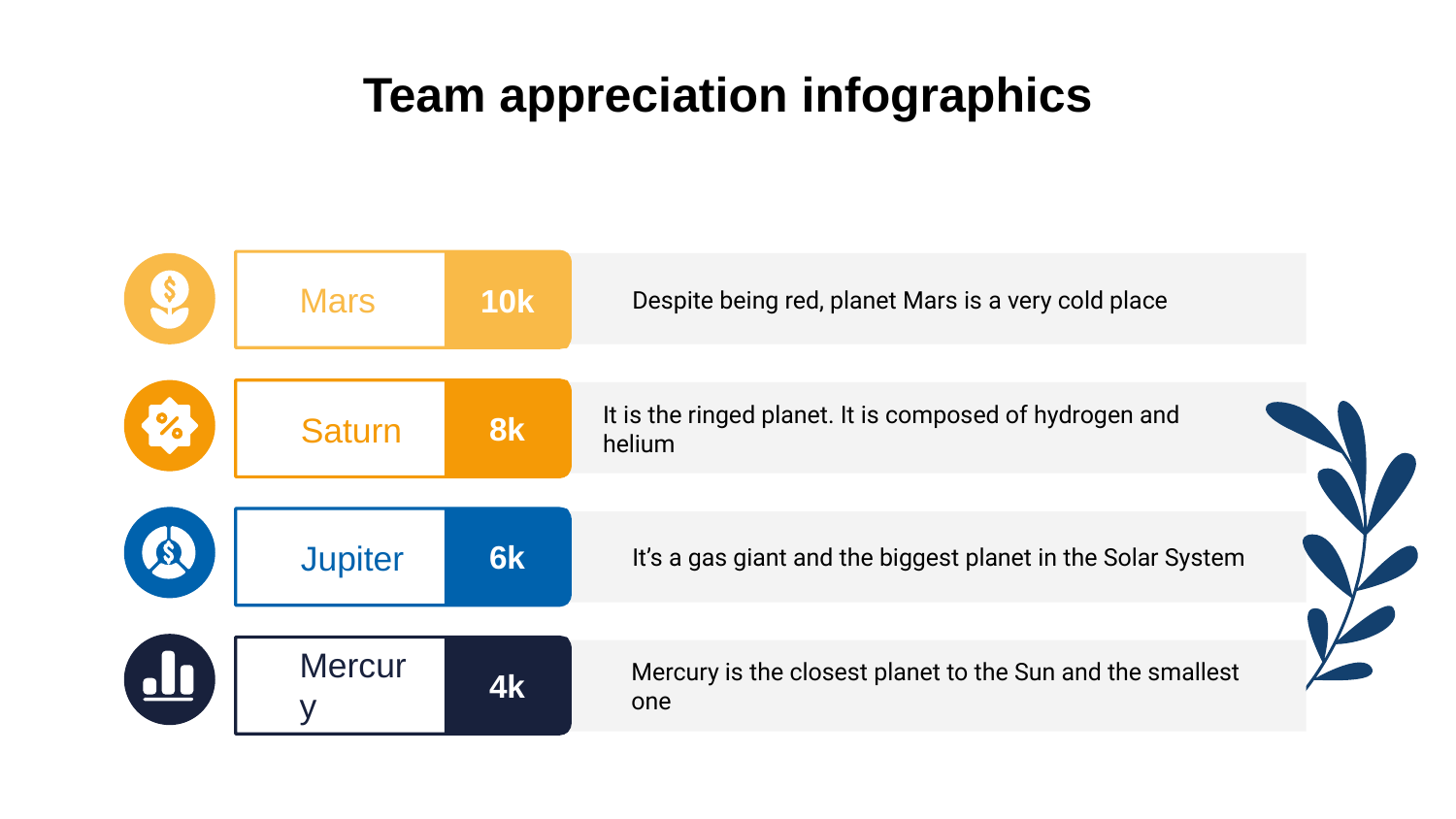

# Team appreciation infographics

10k

Despite being red, planet Mars is a very cold place
Mars

8k

It is the ringed planet. It is composed of hydrogen and helium
Saturn

6k

It’s a gas giant and the biggest planet in the Solar System
Jupiter

4k

Mercury is the closest planet to the Sun and the smallest one
Mercury